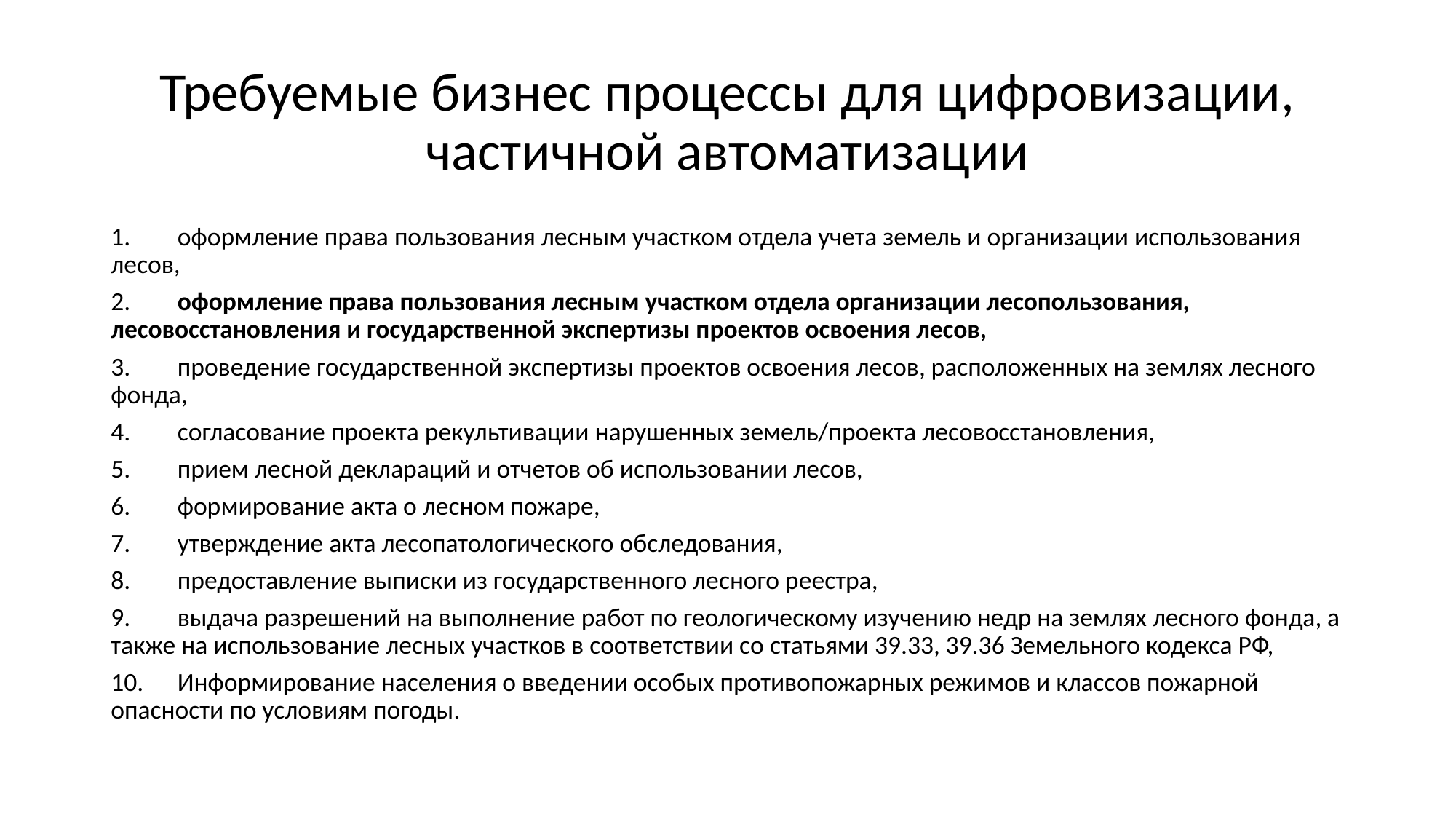

# Требуемые бизнес процессы для цифровизации, частичной автоматизации
1.	оформление права пользования лесным участком отдела учета земель и организации использования лесов,
2.	оформление права пользования лесным участком отдела организации лесопользования, лесовосстановления и государственной экспертизы проектов освоения лесов,
3.	проведение государственной экспертизы проектов освоения лесов, расположенных на землях лесного фонда,
4.	согласование проекта рекультивации нарушенных земель/проекта лесовосстановления,
5.	прием лесной деклараций и отчетов об использовании лесов,
6.	формирование акта о лесном пожаре,
7.	утверждение акта лесопатологического обследования,
8.	предоставление выписки из государственного лесного реестра,
9.	выдача разрешений на выполнение работ по геологическому изучению недр на землях лесного фонда, а также на использование лесных участков в соответствии со статьями 39.33, 39.36 Земельного кодекса РФ,
10.	Информирование населения о введении особых противопожарных режимов и классов пожарной опасности по условиям погоды.